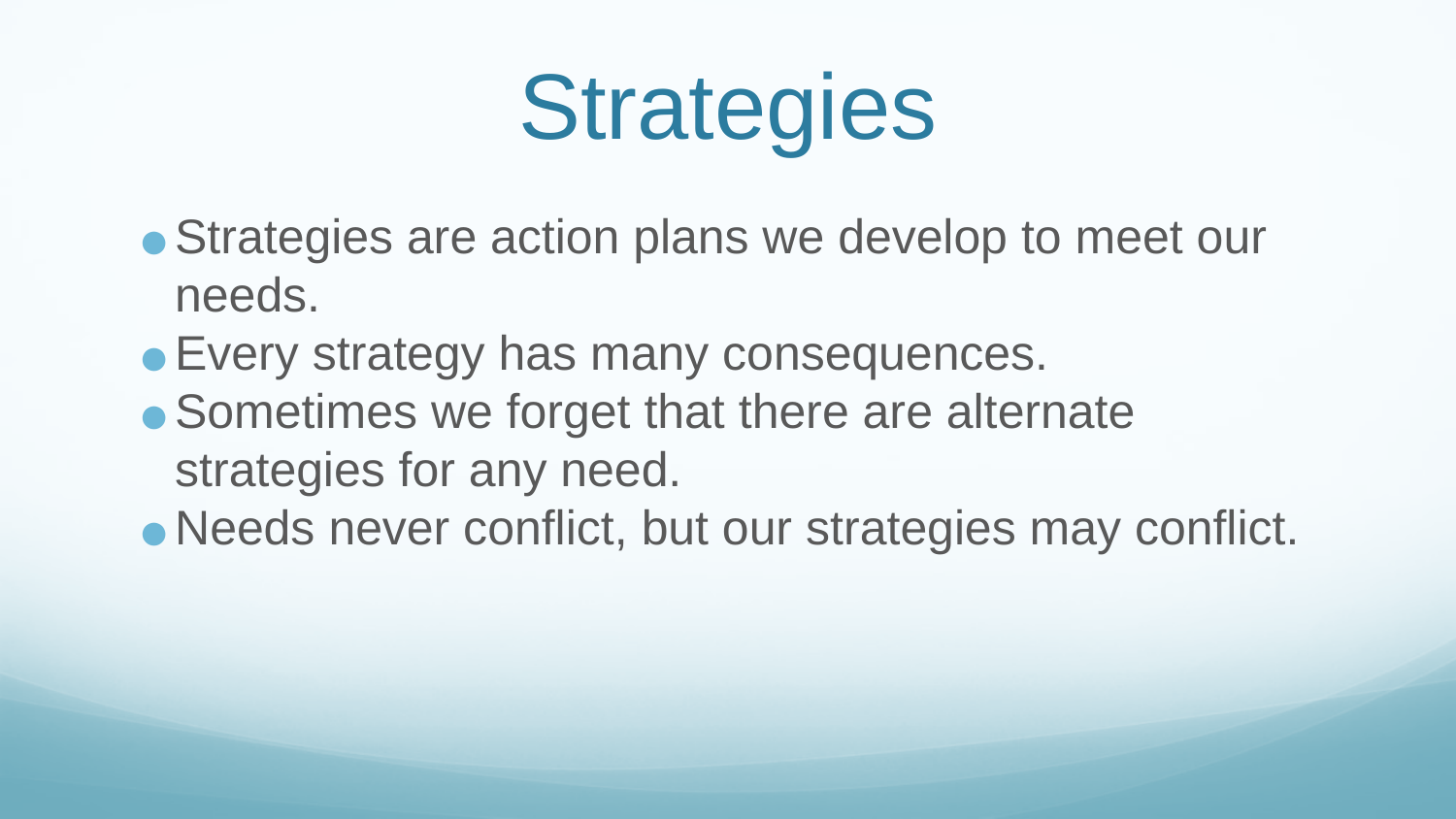

# Strategies
Strategies are action plans we develop to meet our needs.
Every strategy has many consequences.
Sometimes we forget that there are alternate strategies for any need.
Needs never conflict, but our strategies may conflict.